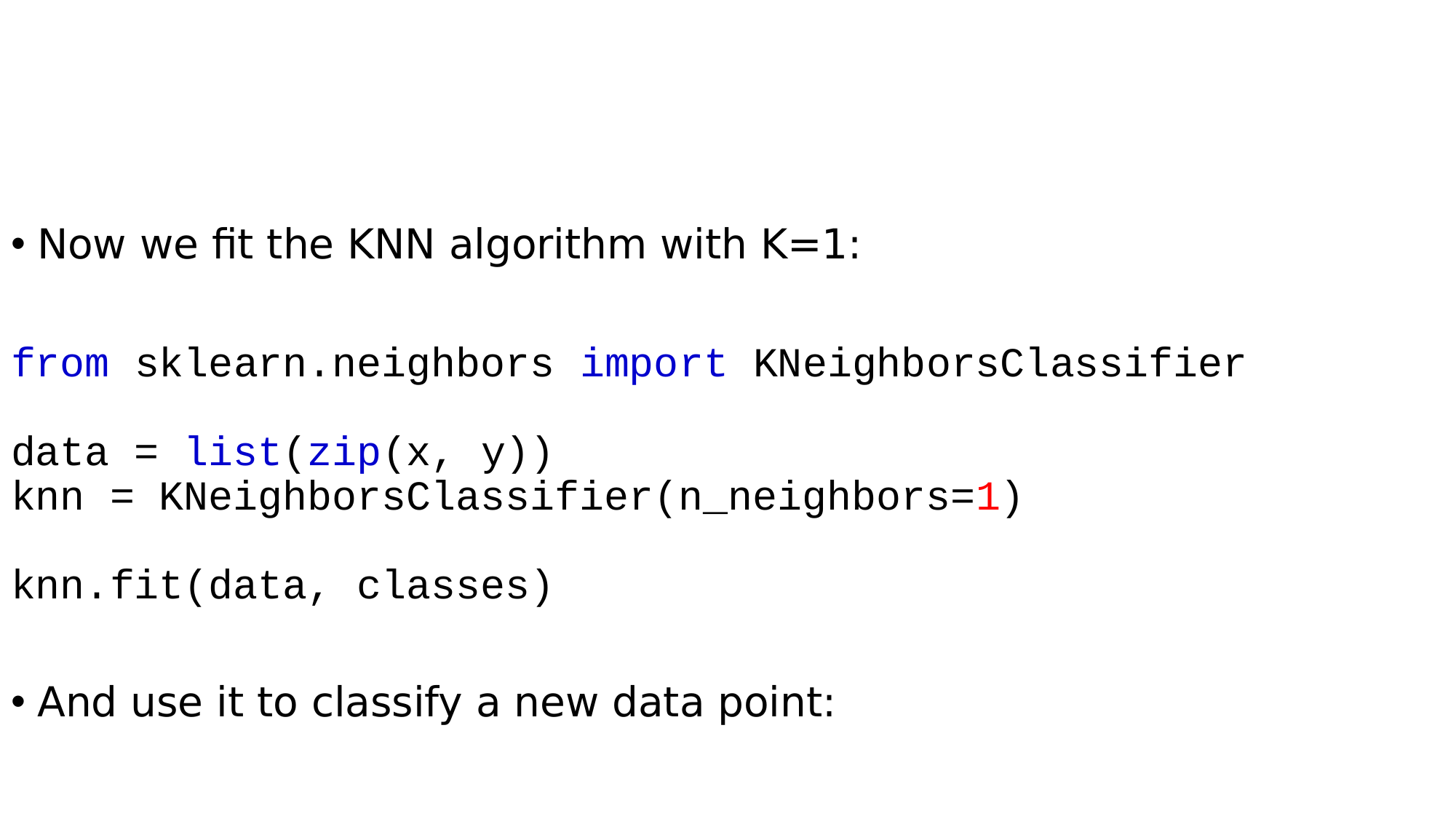

#
Now we fit the KNN algorithm with K=1:

from sklearn.neighbors import KNeighborsClassifier
data = list(zip(x, y))
knn = KNeighborsClassifier(n_neighbors=1)
knn.fit(data, classes)

And use it to classify a new data point: